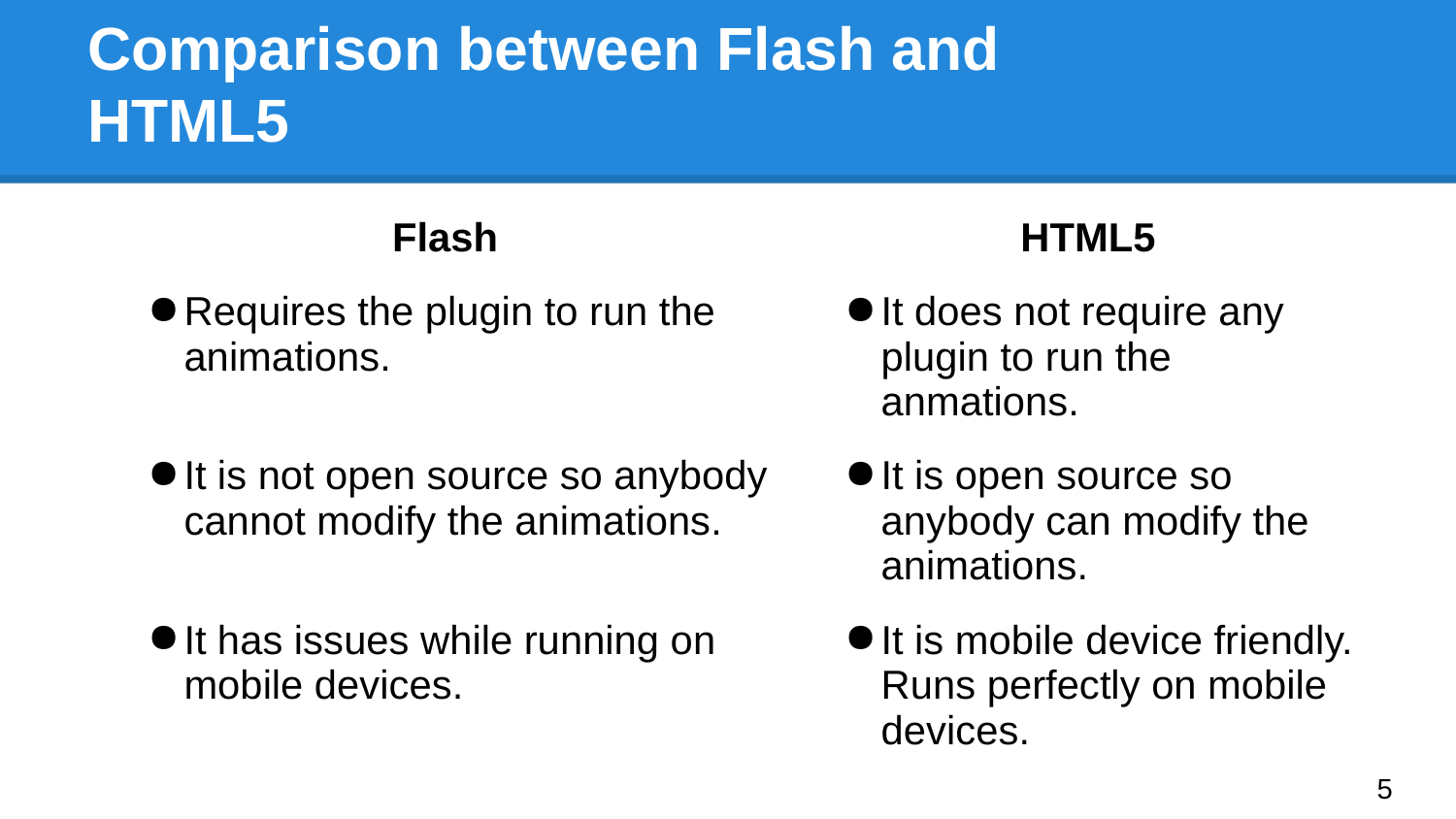

# Comparison between Flash and
HTML5
| Flash | HTML5 |
| --- | --- |
| Requires the plugin to run the animations. | It does not require any plugin to run the anmations. |
| It is not open source so anybody cannot modify the animations. | It is open source so anybody can modify the animations. |
| It has issues while running on mobile devices. | It is mobile device friendly. Runs perfectly on mobile devices. |
5